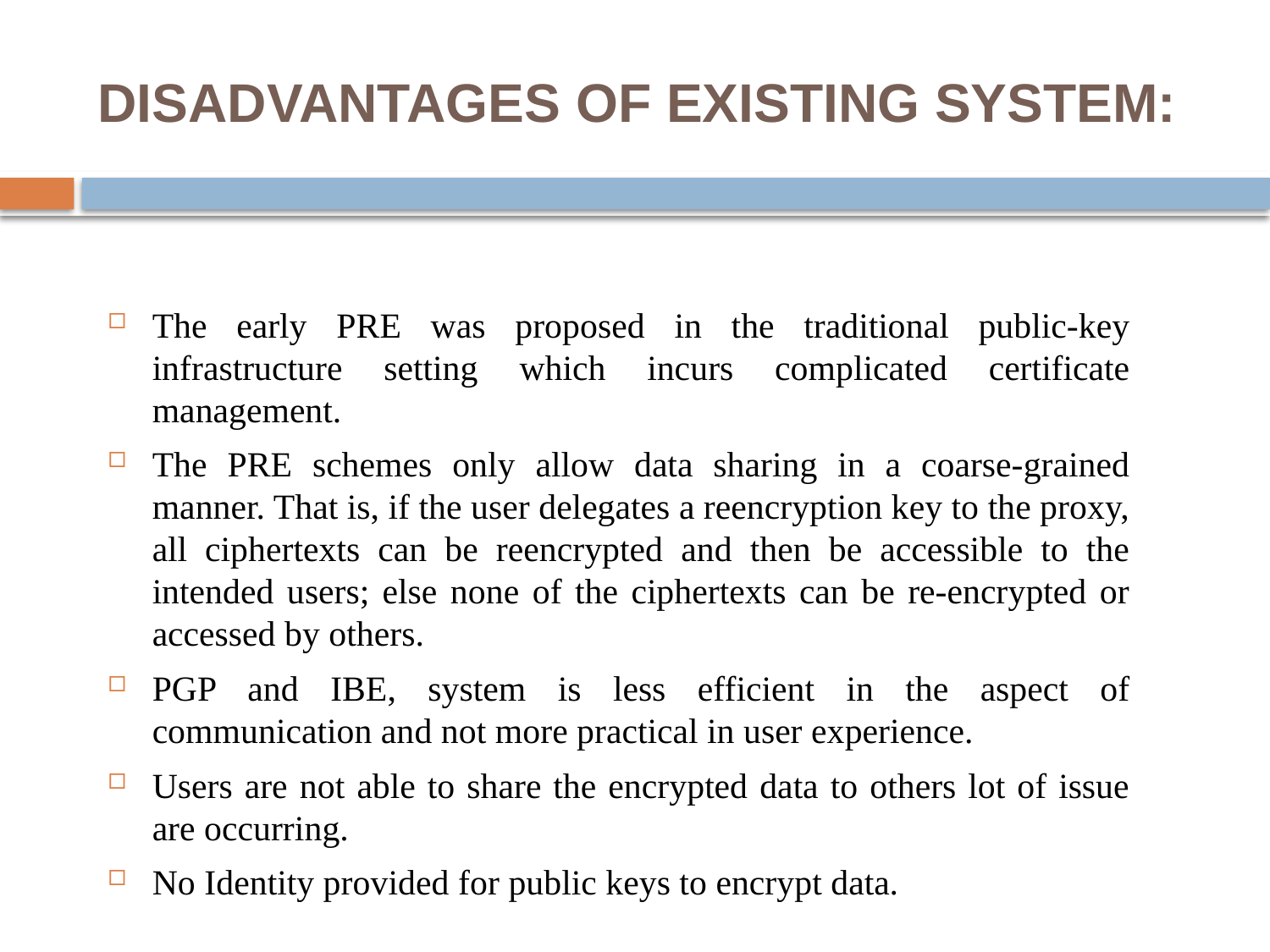

# DISADVANTAGES OF EXISTING SYSTEM:
The early PRE was proposed in the traditional public-key infrastructure setting which incurs complicated certificate management.
The PRE schemes only allow data sharing in a coarse-grained manner. That is, if the user delegates a reencryption key to the proxy, all ciphertexts can be reencrypted and then be accessible to the intended users; else none of the ciphertexts can be re-encrypted or accessed by others.
PGP and IBE, system is less efficient in the aspect of communication and not more practical in user experience.
Users are not able to share the encrypted data to others lot of issue are occurring.
No Identity provided for public keys to encrypt data.